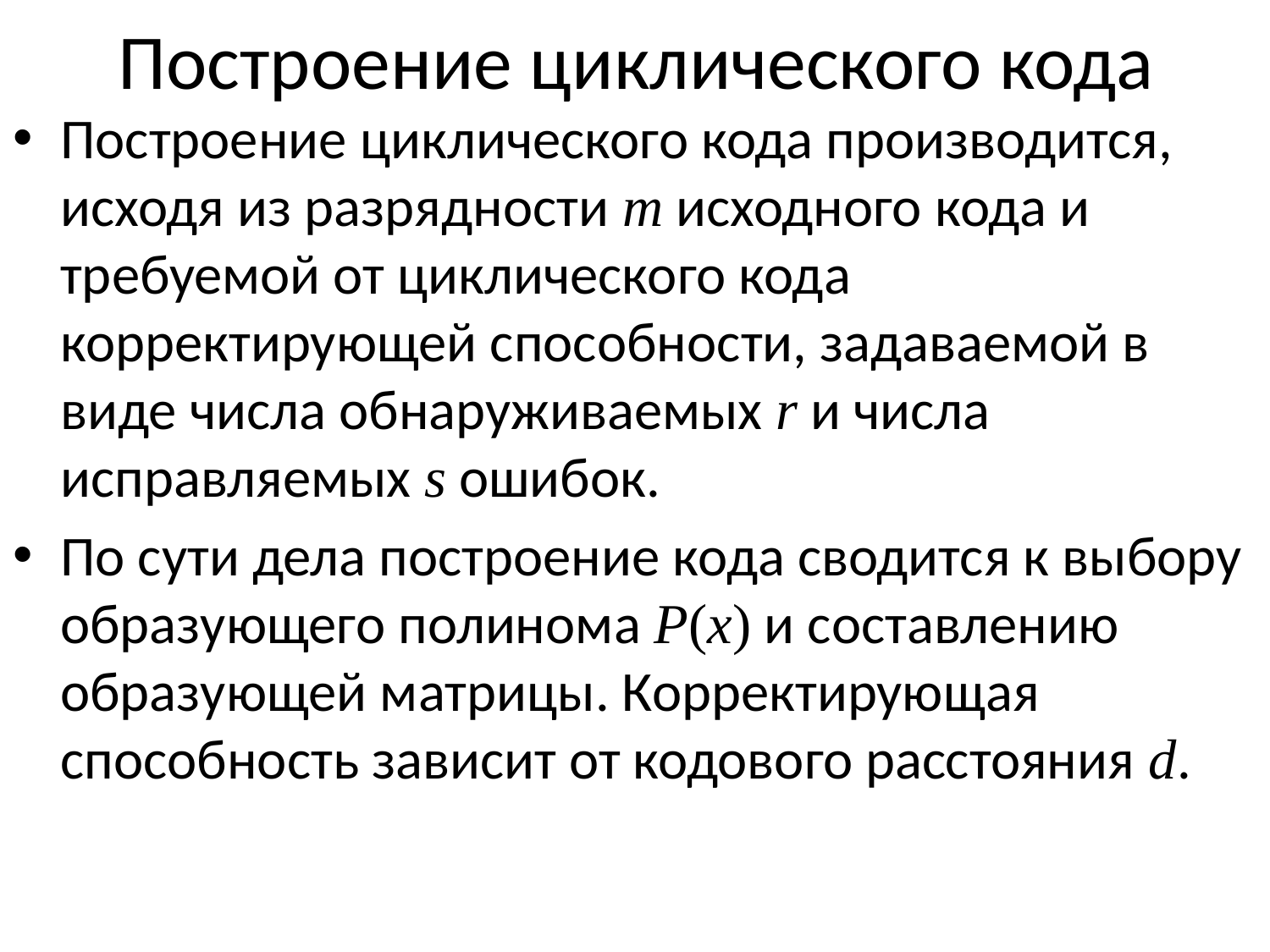

# Построение циклического кода
Построение циклического кода производится, исходя из разрядности m исходного кода и требуемой от циклического кода корректирующей способности, задаваемой в виде числа обнаруживаемых r и числа исправляемых s ошибок.
По сути дела построение кода сводится к выбору образующего полинома P(x) и составлению образующей матрицы. Корректирующая способность зависит от кодового расстояния d.